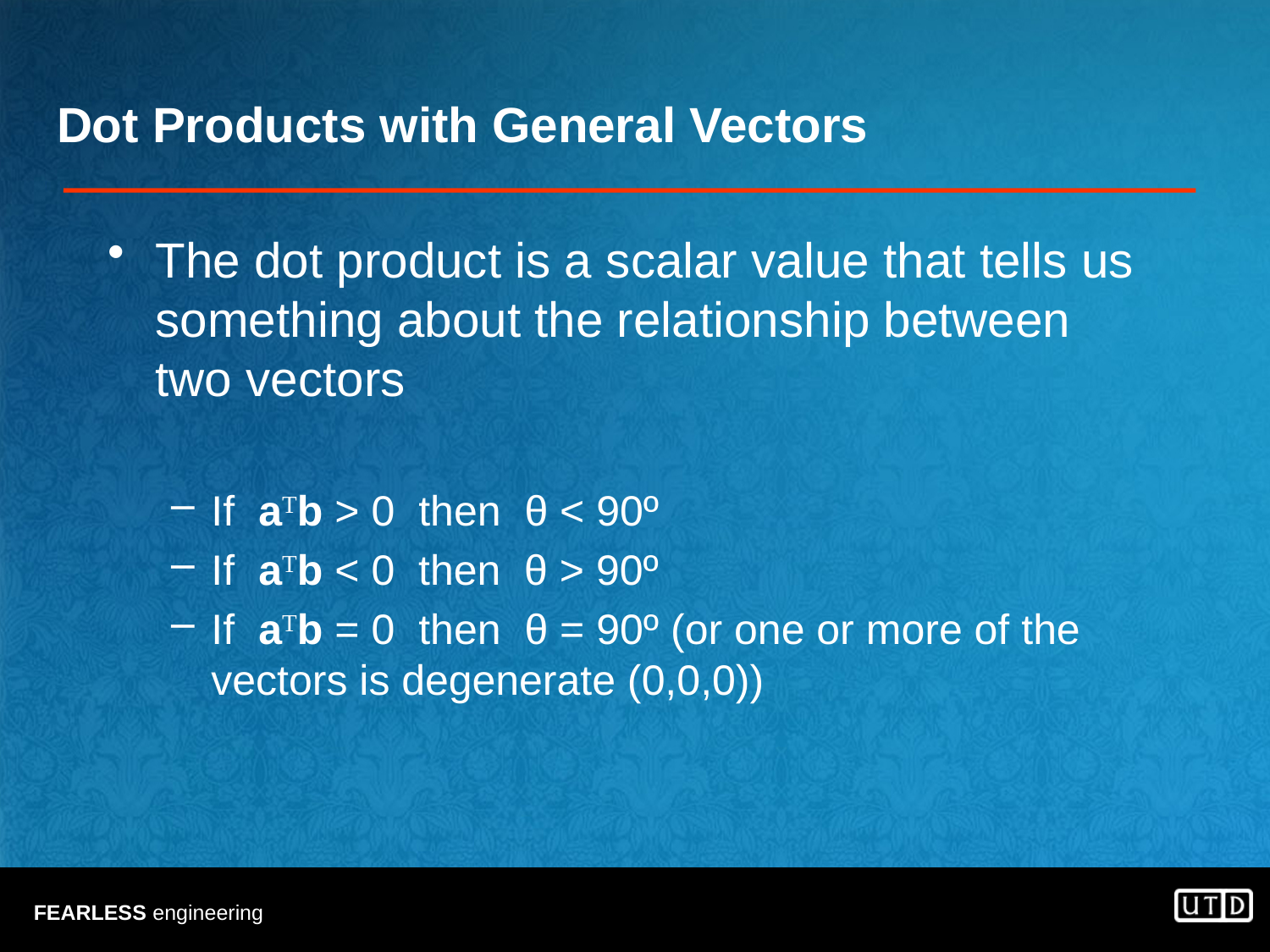

# Dot Products with General Vectors

The dot product is a scalar value that tells us something about the relationship between two vectors

If  aTb > 0  then  θ < 90º
If  aTb < 0  then  θ > 90º
If  aTb = 0  then  θ = 90º (or one or more of the vectors is degenerate (0,0,0))